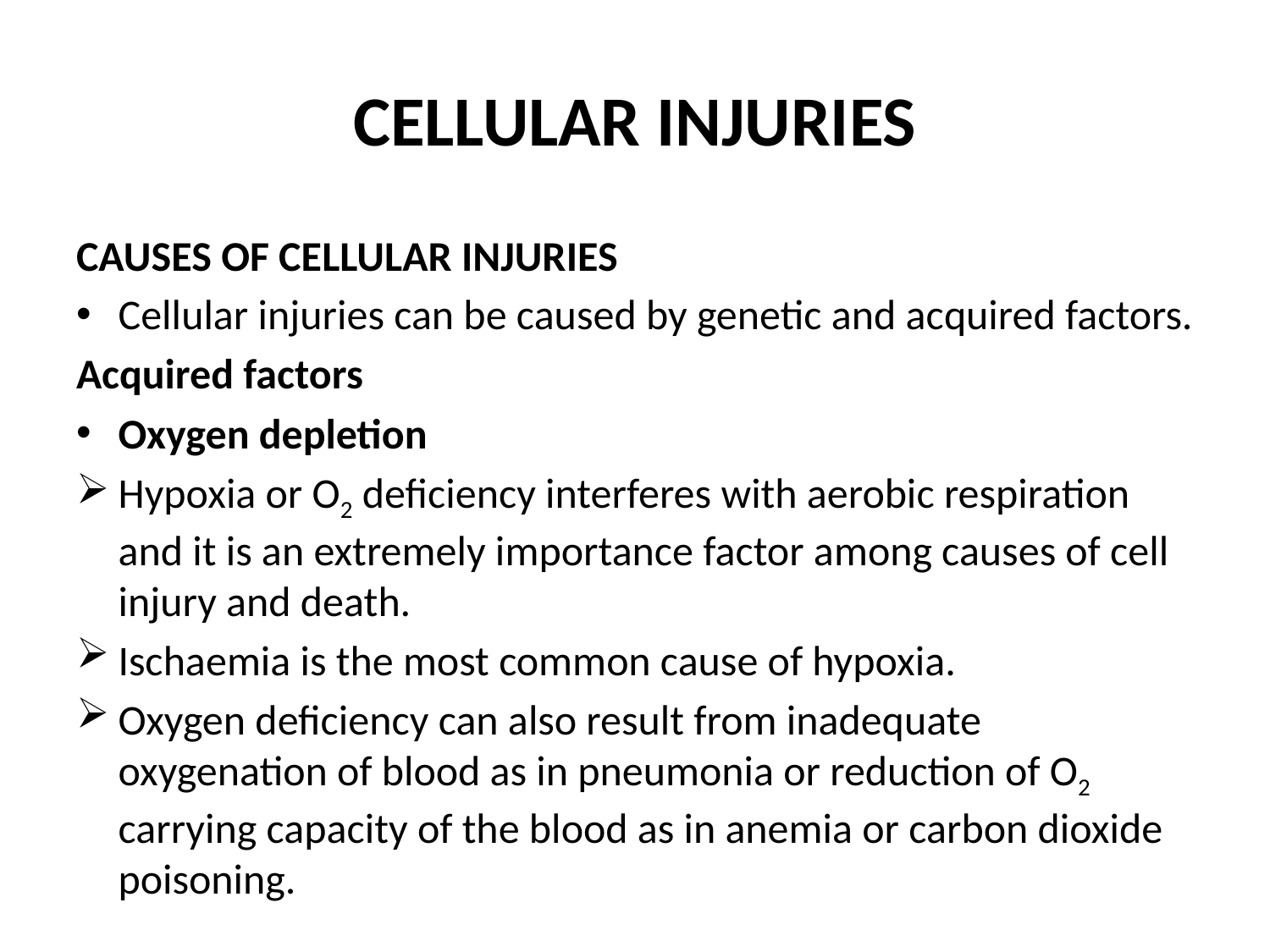

# CELLULAR INJURIES
CAUSES OF CELLULAR INJURIES
Cellular injuries can be caused by genetic and acquired factors.
Acquired factors
Oxygen depletion
Hypoxia or O2 deficiency interferes with aerobic respiration and it is an extremely importance factor among causes of cell injury and death.
Ischaemia is the most common cause of hypoxia.
Oxygen deficiency can also result from inadequate oxygenation of blood as in pneumonia or reduction of O2 carrying capacity of the blood as in anemia or carbon dioxide poisoning.